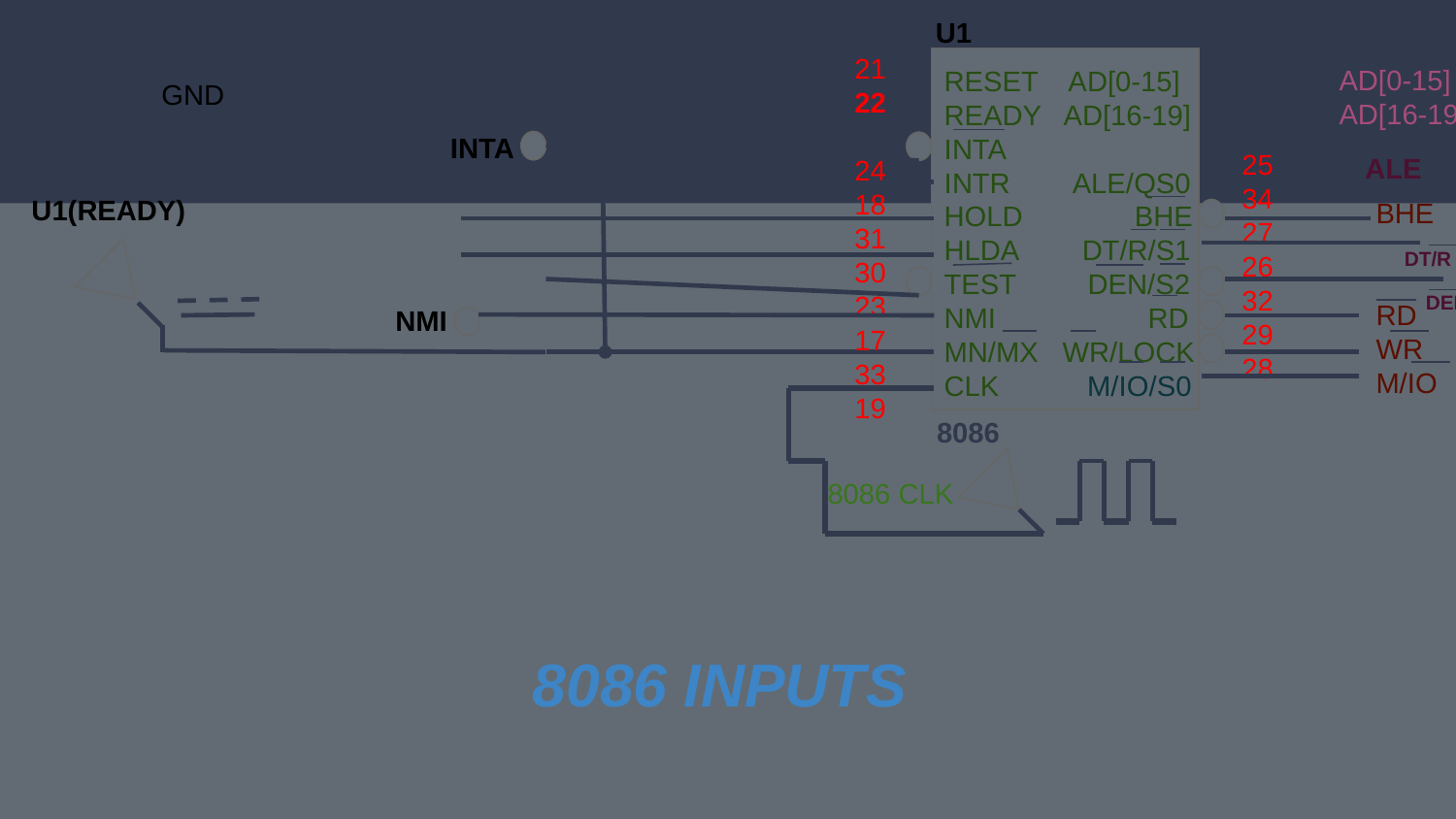

U1
              21
              22
              24
              18
              31
              30
              23
              17
              33
              19

AD[0-15]
AD[16-19]
RESET    AD[0-15]
READY   AD[16-19]
INTA
INTR        ALE/QS0
HOLD              BHE
HLDA        DT/R/S1
TEST         DEN/S2
NMI                   RD
MN/MX   WR/LOCK
CLK           M/IO/S0
GND
   INTA

25
34
27
26
32
29
28

ALE

BHE

RD
WR
M/IO

U1(READY)

DT/R

DEN
       NMI

8086
8086 CLK

# 8086 INPUTS